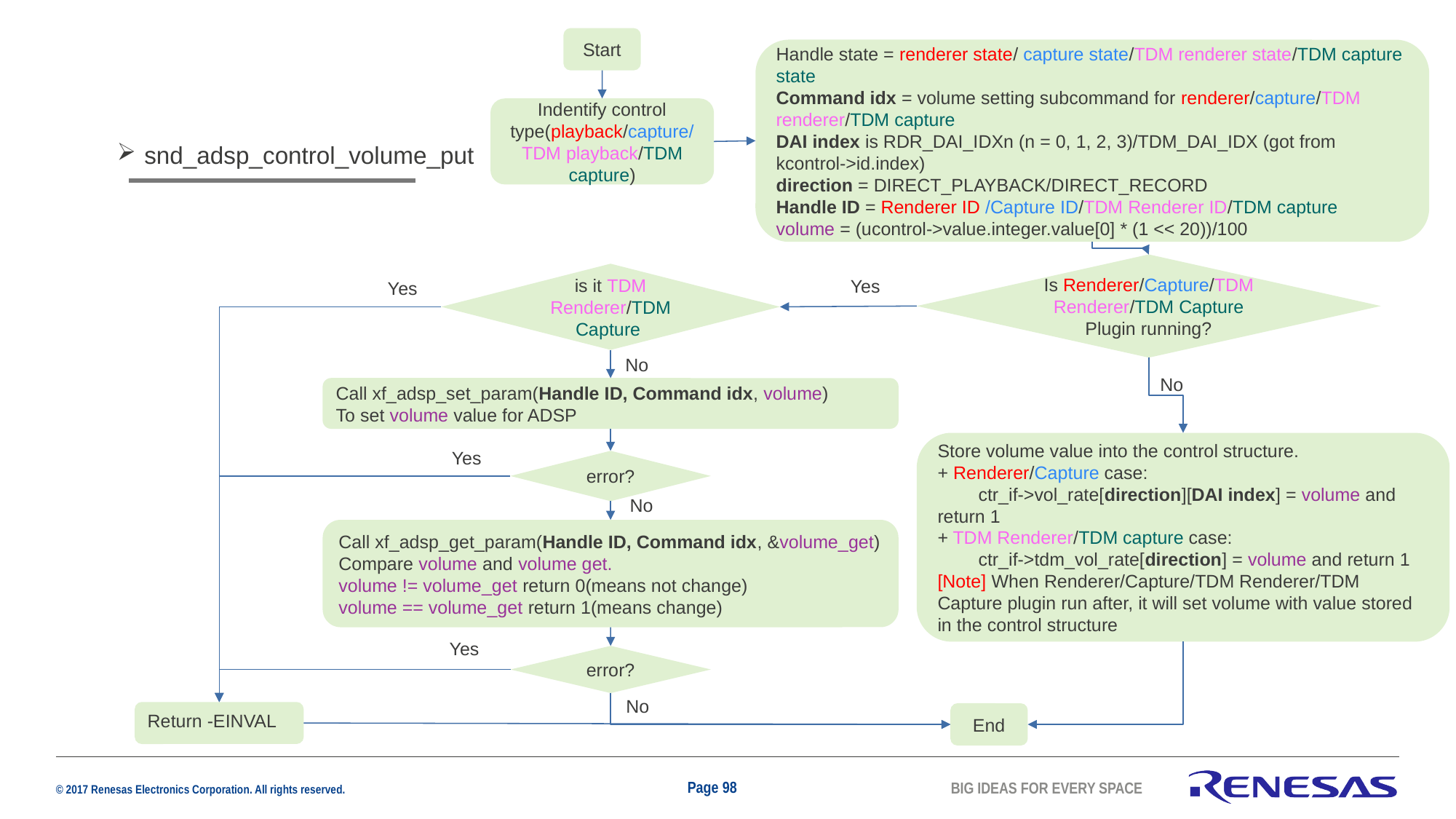

Start
Handle state = renderer state/ capture state/TDM renderer state/TDM capture state
Command idx = volume setting subcommand for renderer/capture/TDM renderer/TDM capture
DAI index is RDR_DAI_IDXn (n = 0, 1, 2, 3)/TDM_DAI_IDX (got from kcontrol->id.index)
direction = DIRECT_PLAYBACK/DIRECT_RECORD
Handle ID = Renderer ID /Capture ID/TDM Renderer ID/TDM capture
volume = (ucontrol->value.integer.value[0] * (1 << 20))/100
Indentify control type(playback/capture/TDM playback/TDM capture)
snd_adsp_control_volume_put
Is Renderer/Capture/TDM Renderer/TDM Capture Plugin running?
is it TDM Renderer/TDM Capture
Yes
Yes
No
No
Call xf_adsp_set_param(Handle ID, Command idx, volume)
To set volume value for ADSP
Store volume value into the control structure.
+ Renderer/Capture case:
        ctr_if->vol_rate[direction][DAI index] = volume and return 1
+ TDM Renderer/TDM capture case:
        ctr_if->tdm_vol_rate[direction] = volume and return 1
[Note] When Renderer/Capture/TDM Renderer/TDM Capture plugin run after, it will set volume with value stored in the control structure
Yes
error?
No
Call xf_adsp_get_param(Handle ID, Command idx, &volume_get)
Compare volume and volume get.
volume != volume_get return 0(means not change)
volume == volume_get return 1(means change)
Yes
error?
No
Return -EINVAL
End
Page 98